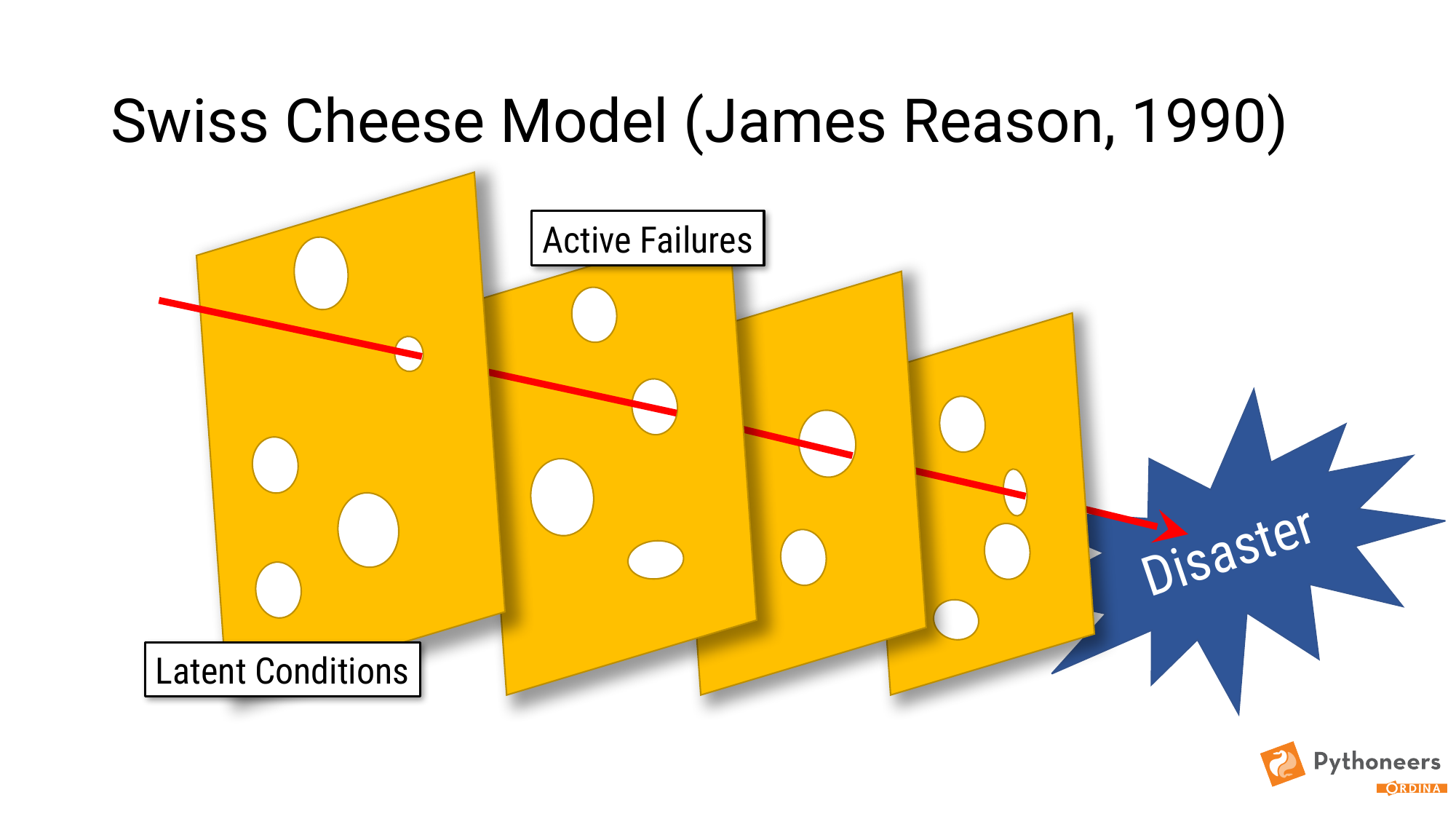

# Swiss Cheese Model (James Reason, 1990)
Active Failures

Disaster
Latent Conditions